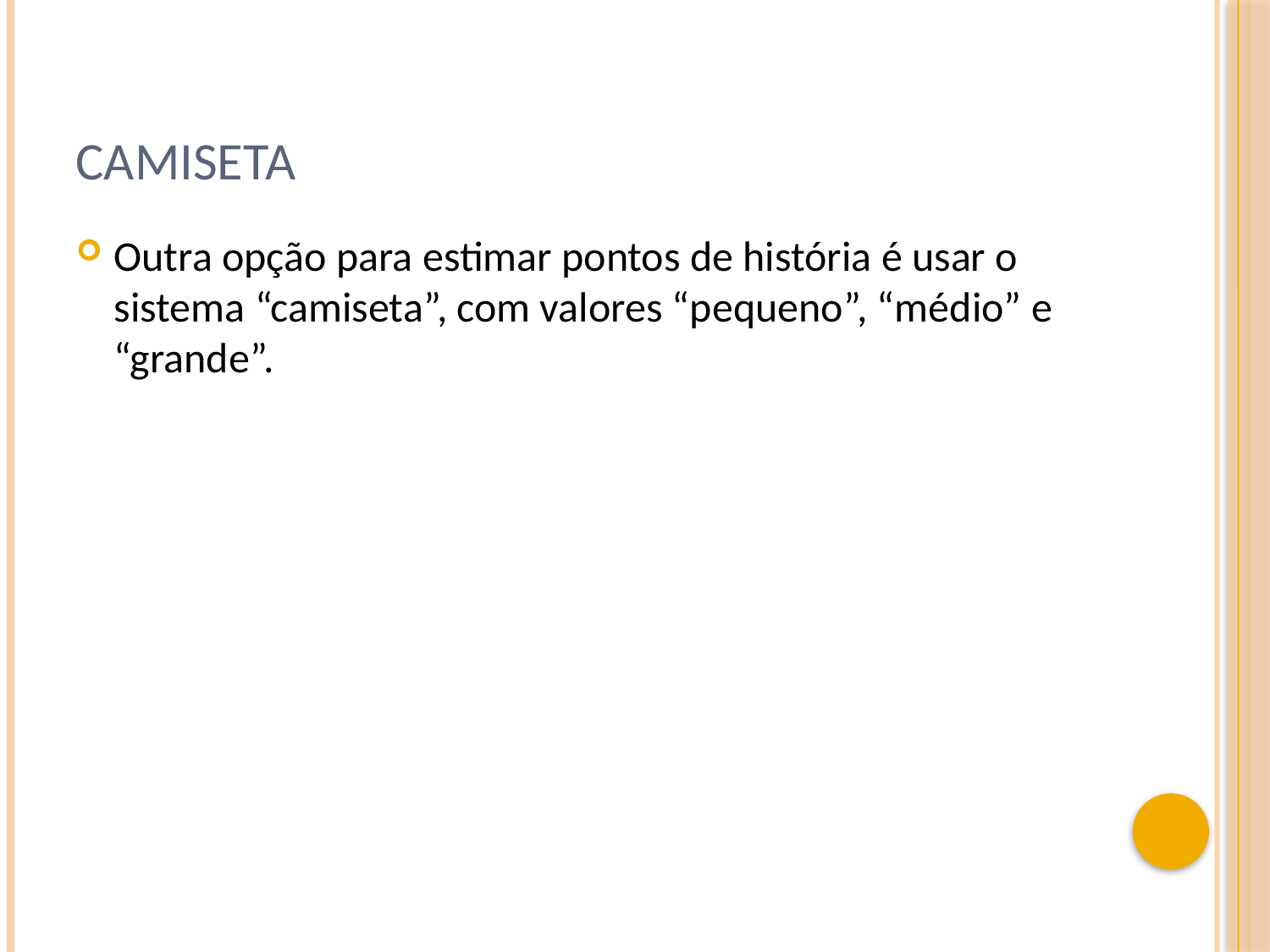

# Camiseta
Outra opção para estimar pontos de história é usar o sistema “camiseta”, com valores “pequeno”, “médio” e “grande”.